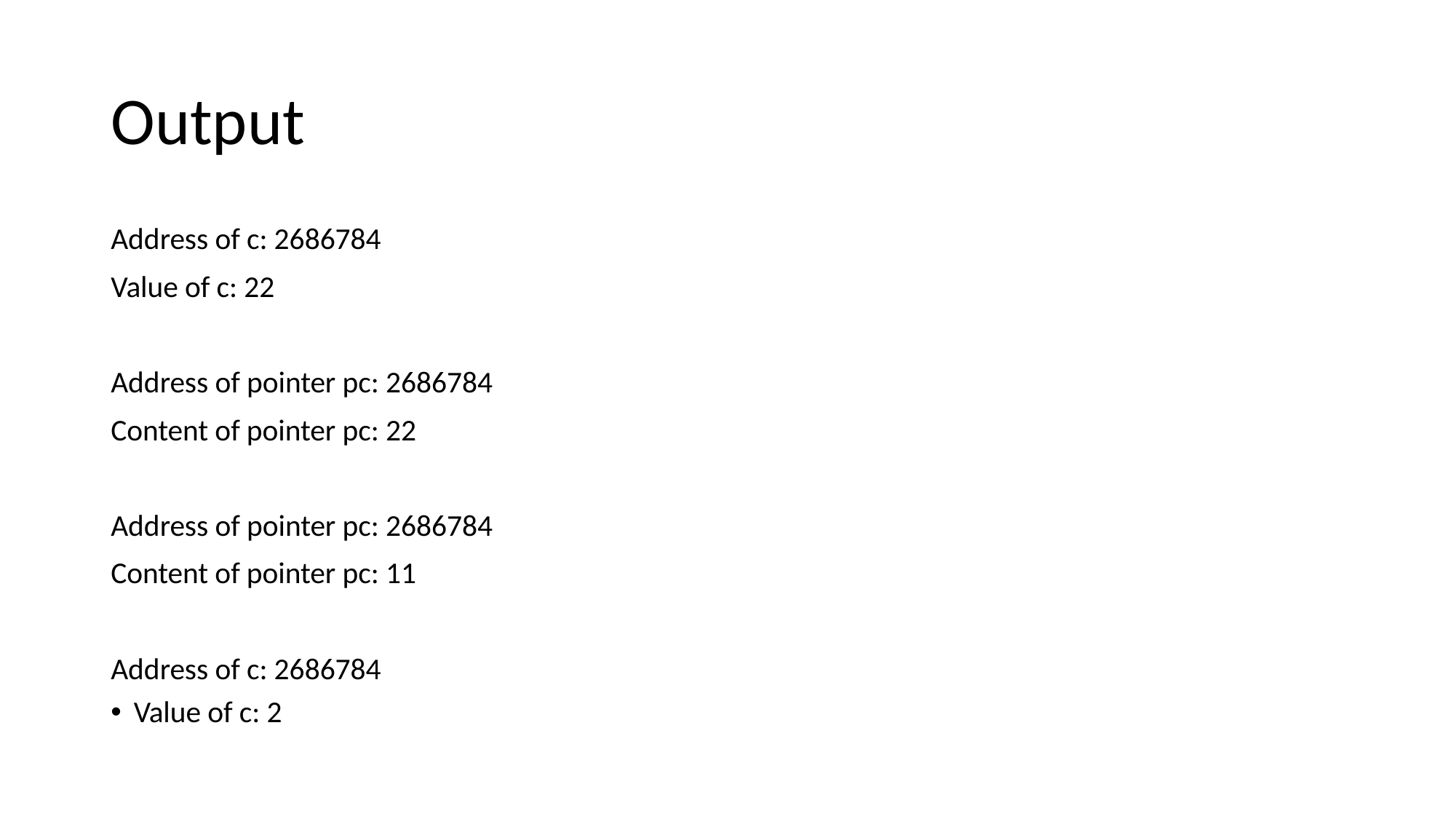

# Output
Address of c: 2686784
Value of c: 22

Address of pointer pc: 2686784
Content of pointer pc: 22

Address of pointer pc: 2686784
Content of pointer pc: 11

Address of c: 2686784
Value of c: 2